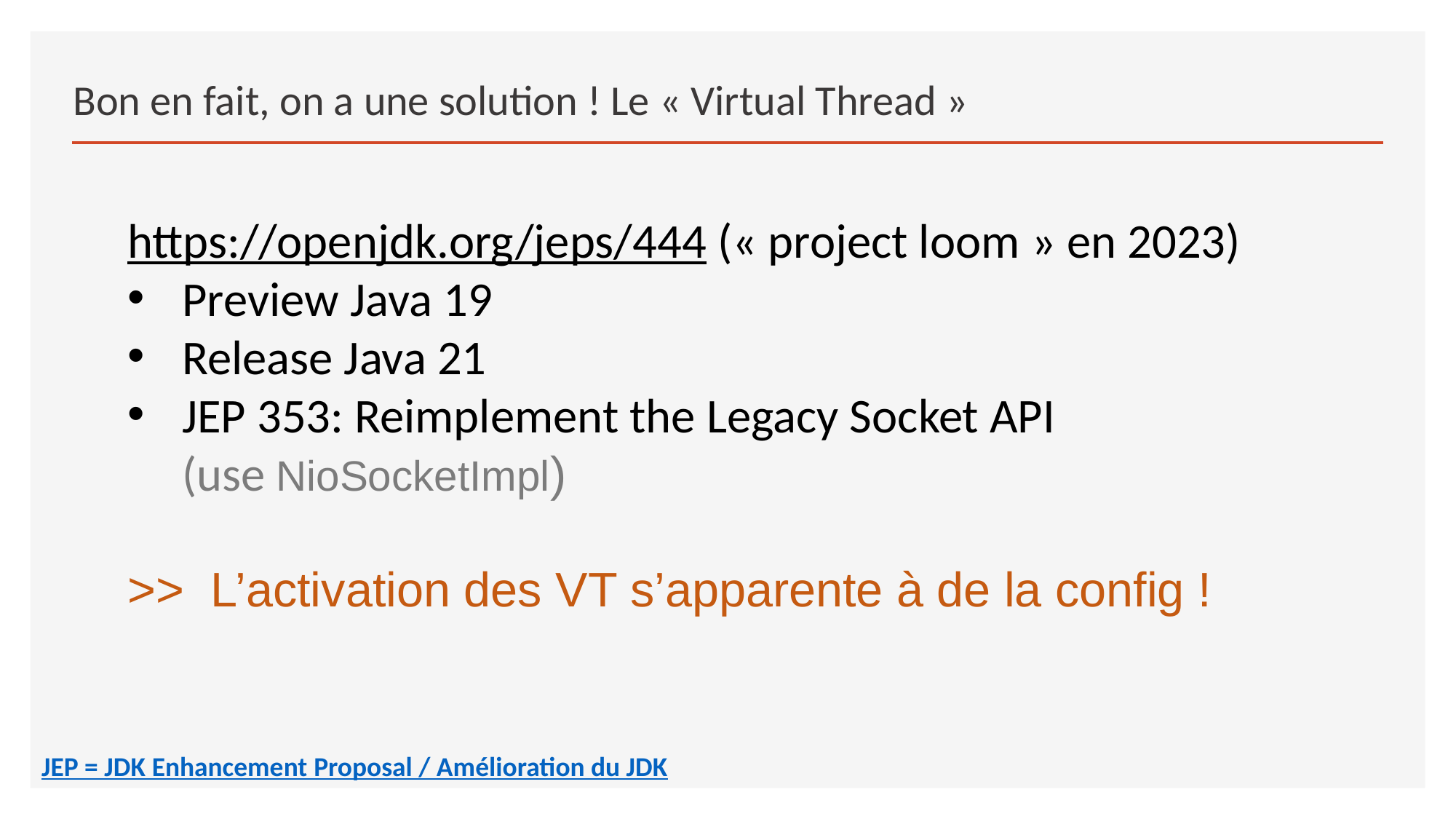

# Bon en fait, on a une solution ! Le « Virtual Thread »
https://openjdk.org/jeps/444 (« project loom » en 2023)
Preview Java 19
Release Java 21
JEP 353: Reimplement the Legacy Socket API              (use NioSocketImpl)

>>  L’activation des VT s’apparente à de la config !

JEP = JDK Enhancement Proposal / Amélioration du JDK